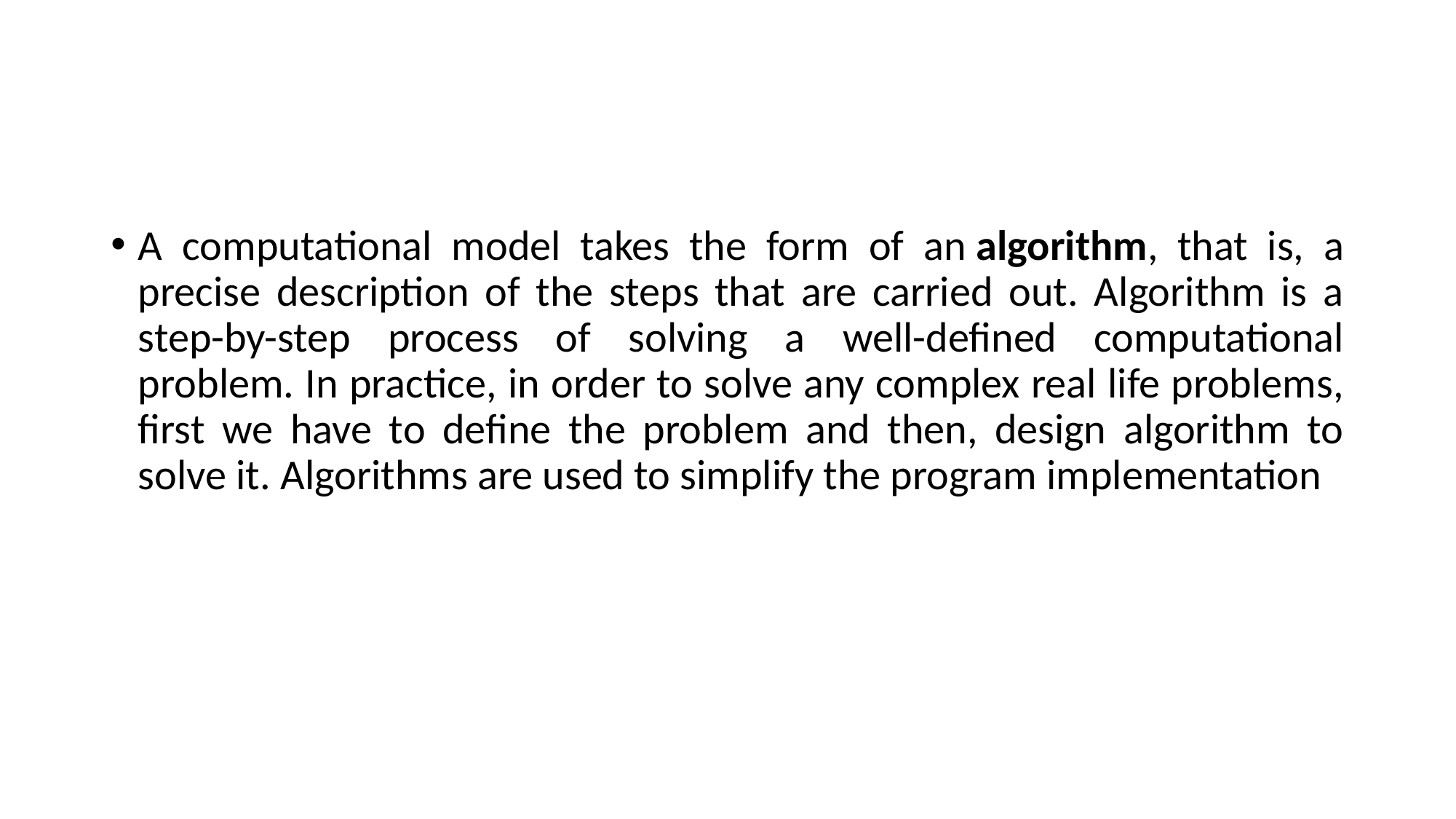

#
A computational model takes the form of an algorithm, that is, a precise description of the steps that are carried out. Algorithm is a step-by-step process of solving a well-defined computational problem. In practice, in order to solve any complex real life problems, first we have to define the problem and then, design algorithm to solve it. Algorithms are used to simplify the program implementation